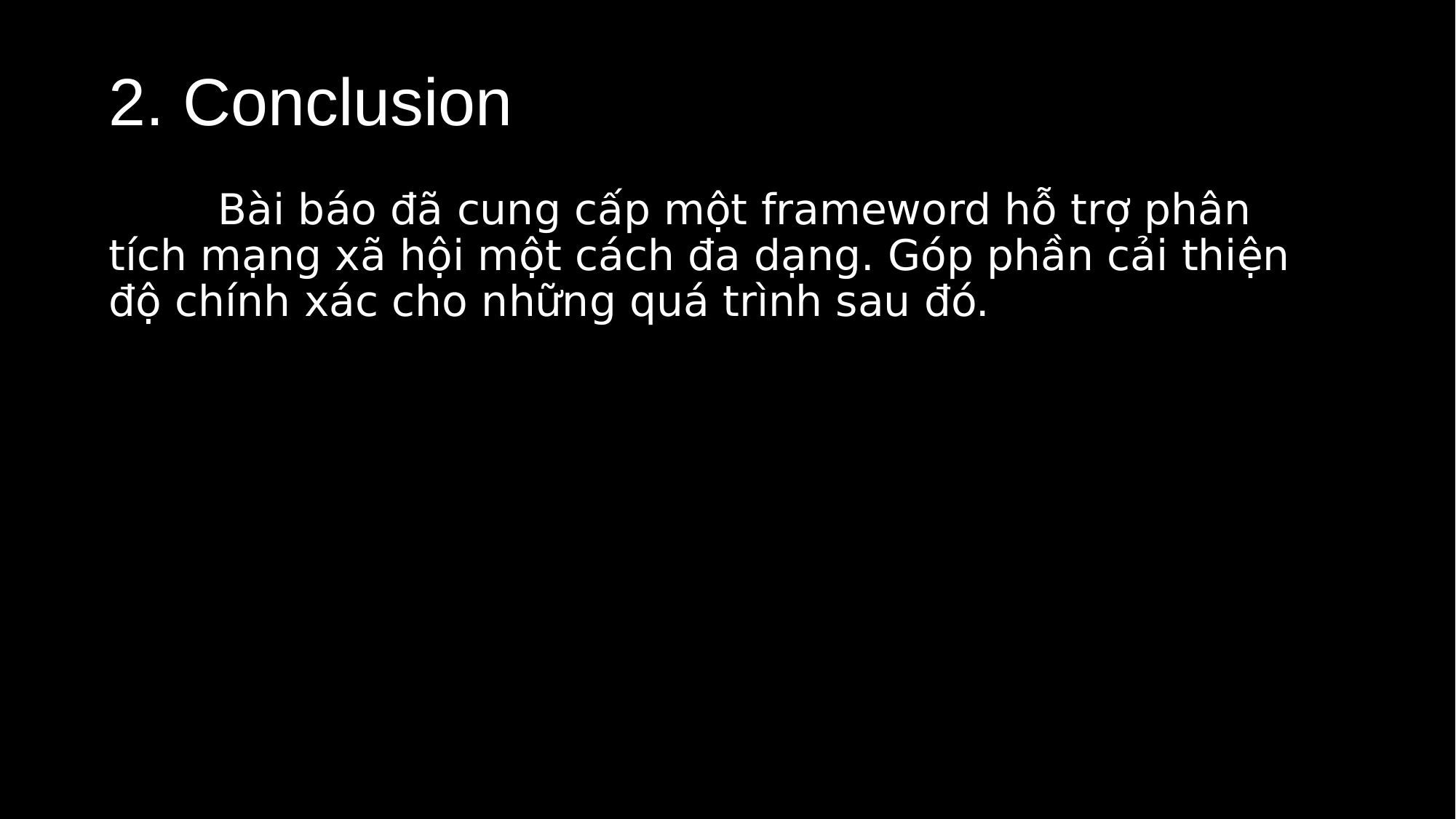

# 2. Conclusion
	Bài báo đã cung cấp một frameword hỗ trợ phân tích mạng xã hội một cách đa dạng. Góp phần cải thiện độ chính xác cho những quá trình sau đó.